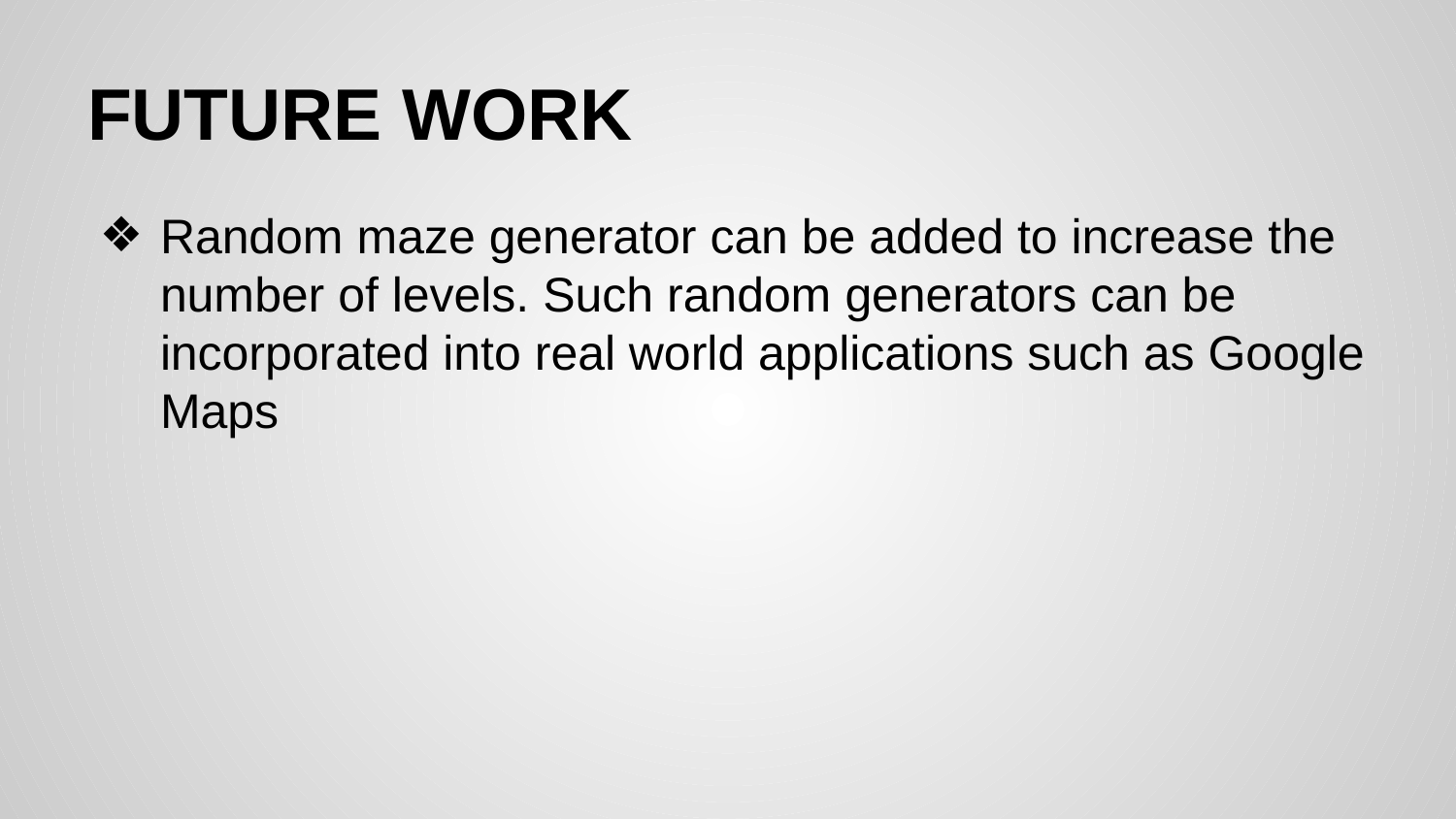

# FUTURE WORK
Random maze generator can be added to increase the number of levels. Such random generators can be incorporated into real world applications such as Google Maps